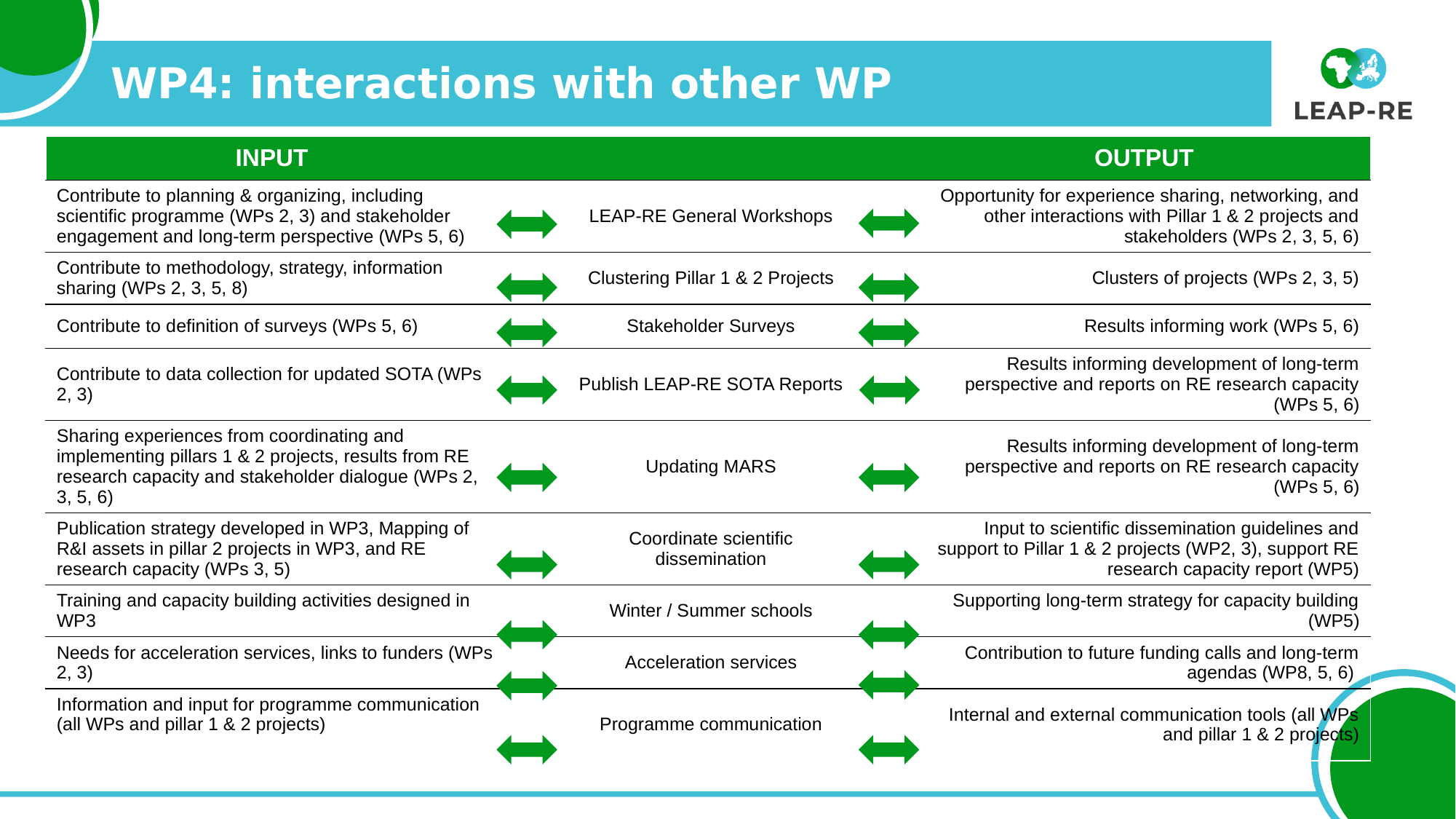

# WP4: interactions with other WP
| INPUT |  |  |  | OUTPUT |
| --- | --- | --- | --- | --- |
| Contribute to planning & organizing, including scientific programme (WPs 2, 3) and stakeholder engagement and long-term perspective (WPs 5, 6) |  | LEAP-RE General Workshops |  | Opportunity for experience sharing, networking, and other interactions with Pillar 1 & 2 projects and stakeholders (WPs 2, 3, 5, 6) |
| Contribute to methodology, strategy, information sharing (WPs 2, 3, 5, 8) |  | Clustering Pillar 1 & 2 Projects |  | Clusters of projects (WPs 2, 3, 5) |
| Contribute to definition of surveys (WPs 5, 6) |  | Stakeholder Surveys |  | Results informing work (WPs 5, 6) |
| Contribute to data collection for updated SOTA (WPs 2, 3) |  | Publish LEAP-RE SOTA Reports |  | Results informing development of long-term perspective and reports on RE research capacity (WPs 5, 6) |
| Sharing experiences from coordinating and implementing pillars 1 & 2 projects, results from RE research capacity and stakeholder dialogue (WPs 2, 3, 5, 6) |  | Updating MARS |  | Results informing development of long-term perspective and reports on RE research capacity (WPs 5, 6) |
| Publication strategy developed in WP3, Mapping of R&I assets in pillar 2 projects in WP3, and RE research capacity (WPs 3, 5) |  | Coordinate scientific dissemination |  | Input to scientific dissemination guidelines and support to Pillar 1 & 2 projects (WP2, 3), support RE research capacity report (WP5) |
| Training and capacity building activities designed in WP3 |  | Winter / Summer schools |  | Supporting long-term strategy for capacity building (WP5) |
| Needs for acceleration services, links to funders (WPs 2, 3) |  | Acceleration services |  | Contribution to future funding calls and long-term agendas (WP8, 5, 6) |
| Information and input for programme communication (all WPs and pillar 1 & 2 projects) |  | Programme communication |  | Internal and external communication tools (all WPs and pillar 1 & 2 projects) |